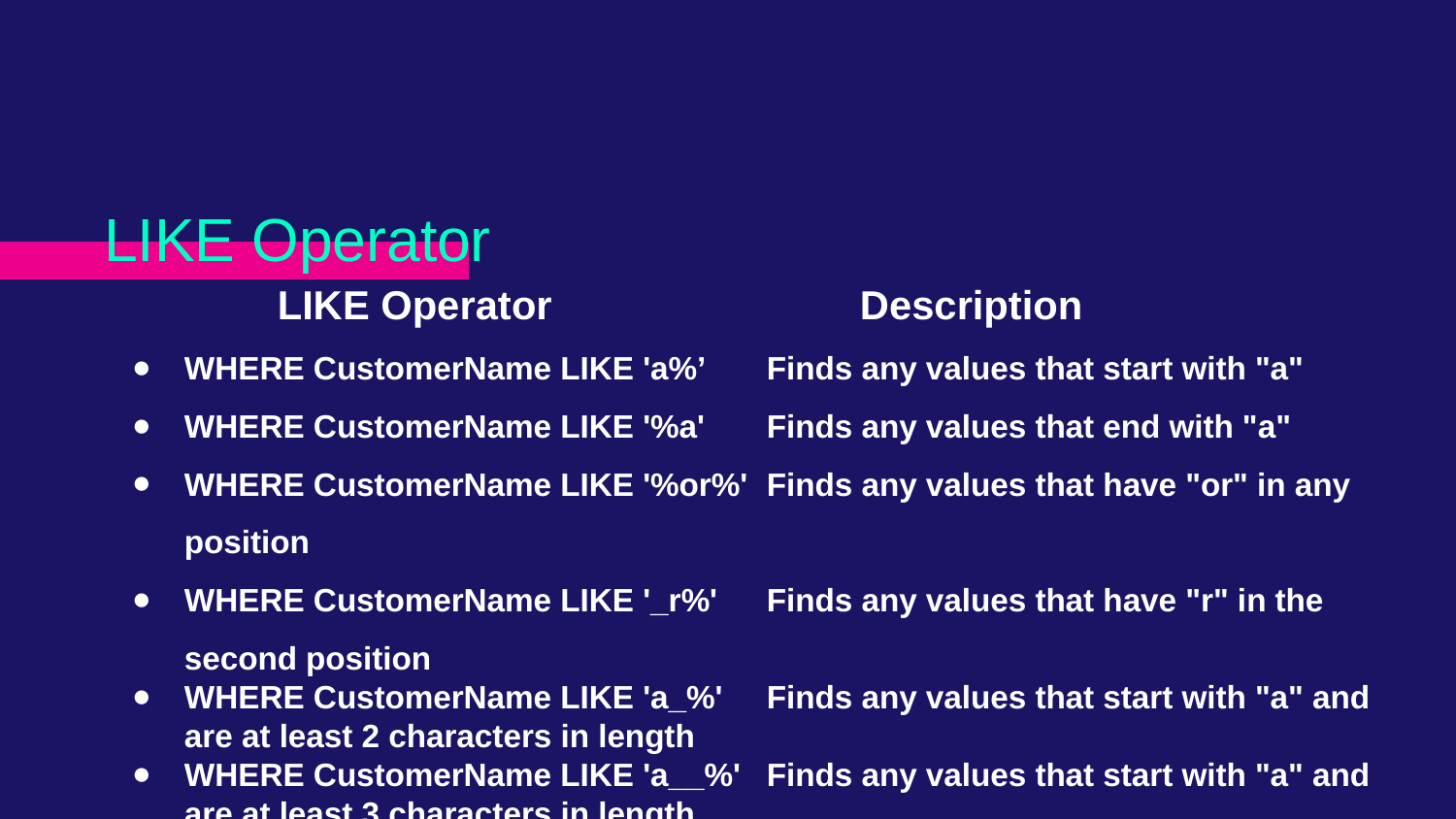

# LIKE Operator

	LIKE Operator			Description
WHERE CustomerName LIKE 'a%’	Finds any values that start with "a"
WHERE CustomerName LIKE '%a'	Finds any values that end with "a"
WHERE CustomerName LIKE '%or%'	Finds any values that have "or" in any position
WHERE CustomerName LIKE '_r%'	Finds any values that have "r" in the second position
WHERE CustomerName LIKE 'a_%'	Finds any values that start with "a" and are at least 2 characters in length
WHERE CustomerName LIKE 'a__%'	Finds any values that start with "a" and are at least 3 characters in length
WHERE ContactName LIKE 'a%o'	Finds any values that start with "a" and ends with "o"